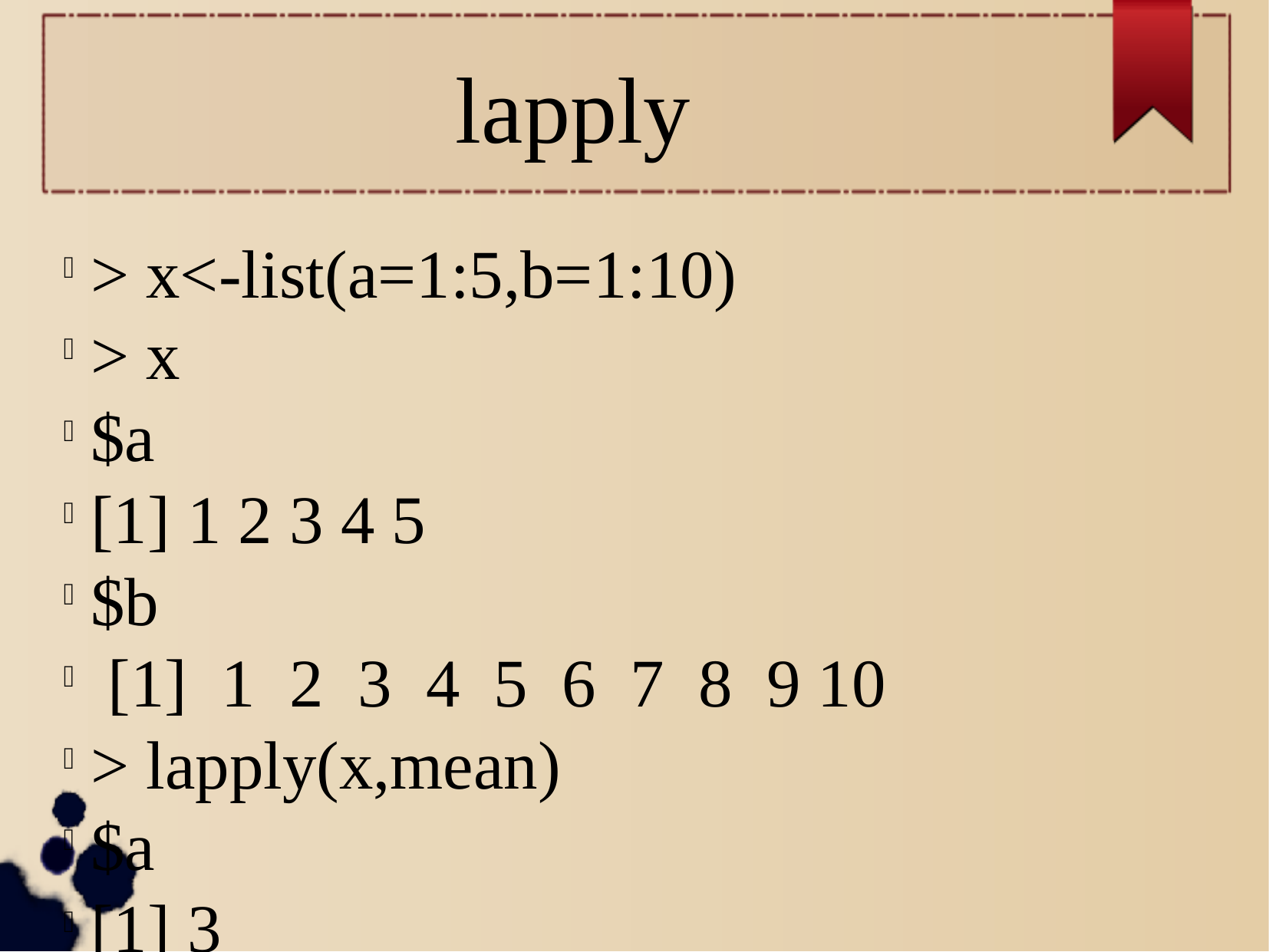

lapply
> x<-list(a=1:5,b=1:10)
> x
$a
[1] 1 2 3 4 5
$b
 [1]  1  2  3  4  5  6  7  8  9 10
> lapply(x,mean)
$a
[1] 3

$b
[1] 5.5